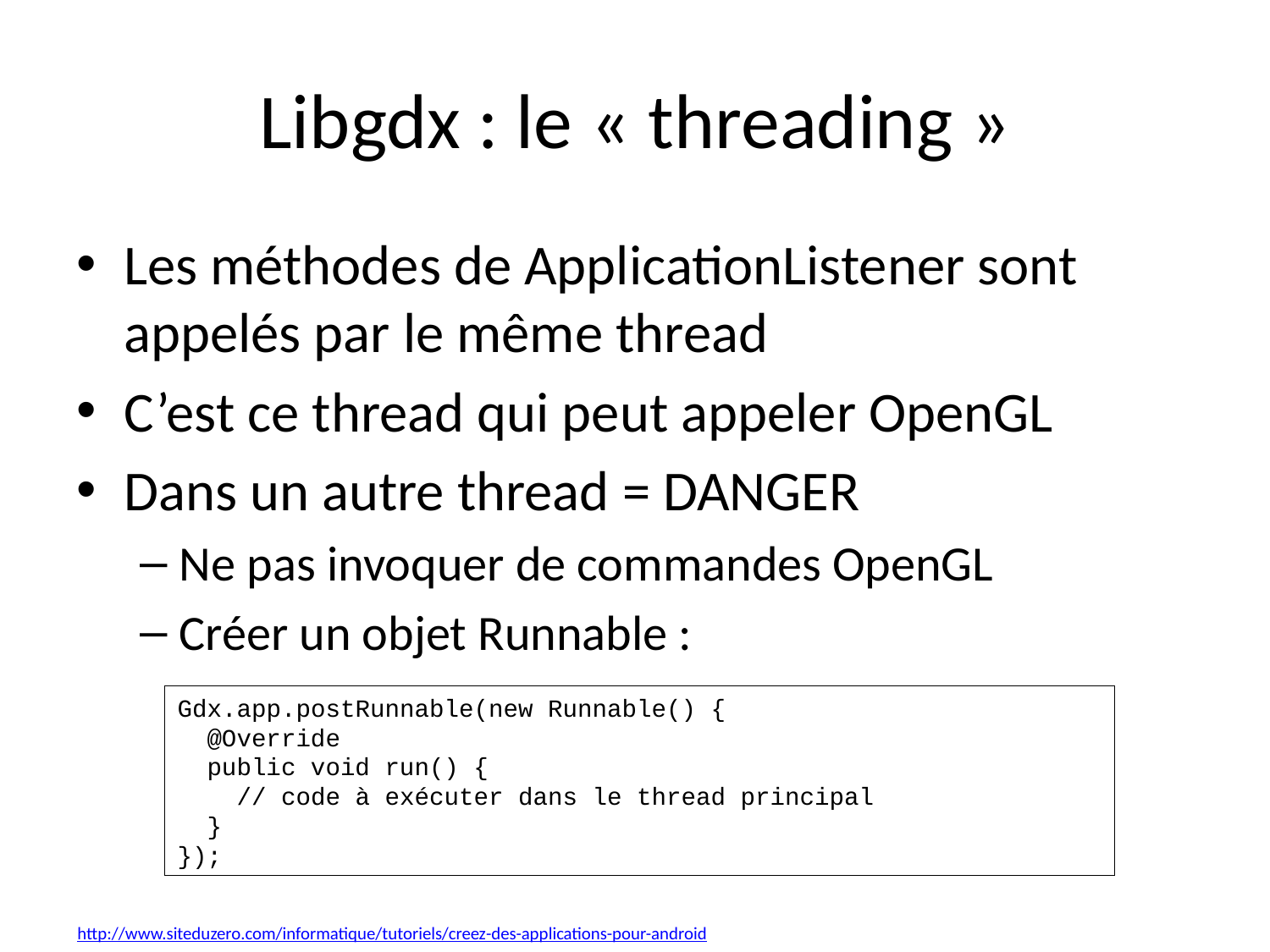

# Libgdx : le « threading »
Les méthodes de ApplicationListener sont appelés par le même thread
C’est ce thread qui peut appeler OpenGL
Dans un autre thread = DANGER
Ne pas invoquer de commandes OpenGL
Créer un objet Runnable :

Gdx.app.postRunnable(new Runnable() {
  @Override
  public void run() {
    // code à exécuter dans le thread principal
  }
});